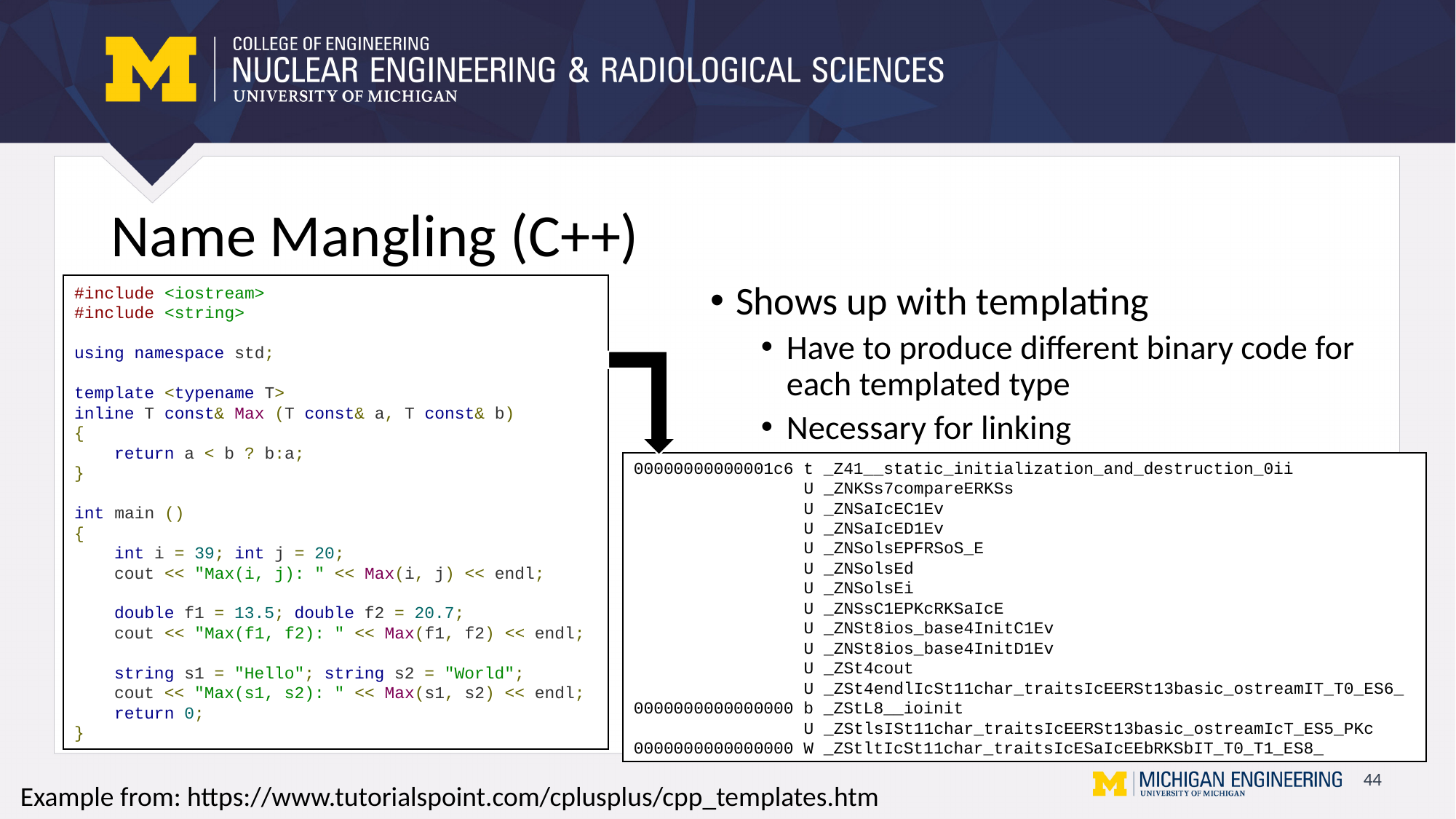

# Name Mangling (C++)
#include <iostream>
#include <string>

using namespace std;

template <typename T>
inline T const& Max (T const& a, T const& b)
{
    return a < b ? b:a;
}

int main ()
{
    int i = 39; int j = 20;
    cout << "Max(i, j): " << Max(i, j) << endl;

    double f1 = 13.5; double f2 = 20.7;
    cout << "Max(f1, f2): " << Max(f1, f2) << endl;

    string s1 = "Hello"; string s2 = "World";
    cout << "Max(s1, s2): " << Max(s1, s2) << endl;
    return 0;
}
Shows up with templating
Have to produce different binary code for each templated type
Necessary for linking

00000000000001c6 t _Z41__static_initialization_and_destruction_0ii
                 U _ZNKSs7compareERKSs
                 U _ZNSaIcEC1Ev
                 U _ZNSaIcED1Ev
                 U _ZNSolsEPFRSoS_E
                 U _ZNSolsEd
                 U _ZNSolsEi
                 U _ZNSsC1EPKcRKSaIcE
                 U _ZNSt8ios_base4InitC1Ev
                 U _ZNSt8ios_base4InitD1Ev
                 U _ZSt4cout
                 U _ZSt4endlIcSt11char_traitsIcEERSt13basic_ostreamIT_T0_ES6_
0000000000000000 b _ZStL8__ioinit
                 U _ZStlsISt11char_traitsIcEERSt13basic_ostreamIcT_ES5_PKc
0000000000000000 W _ZStltIcSt11char_traitsIcESaIcEEbRKSbIT_T0_T1_ES8_
Example from: https://www.tutorialspoint.com/cplusplus/cpp_templates.htm